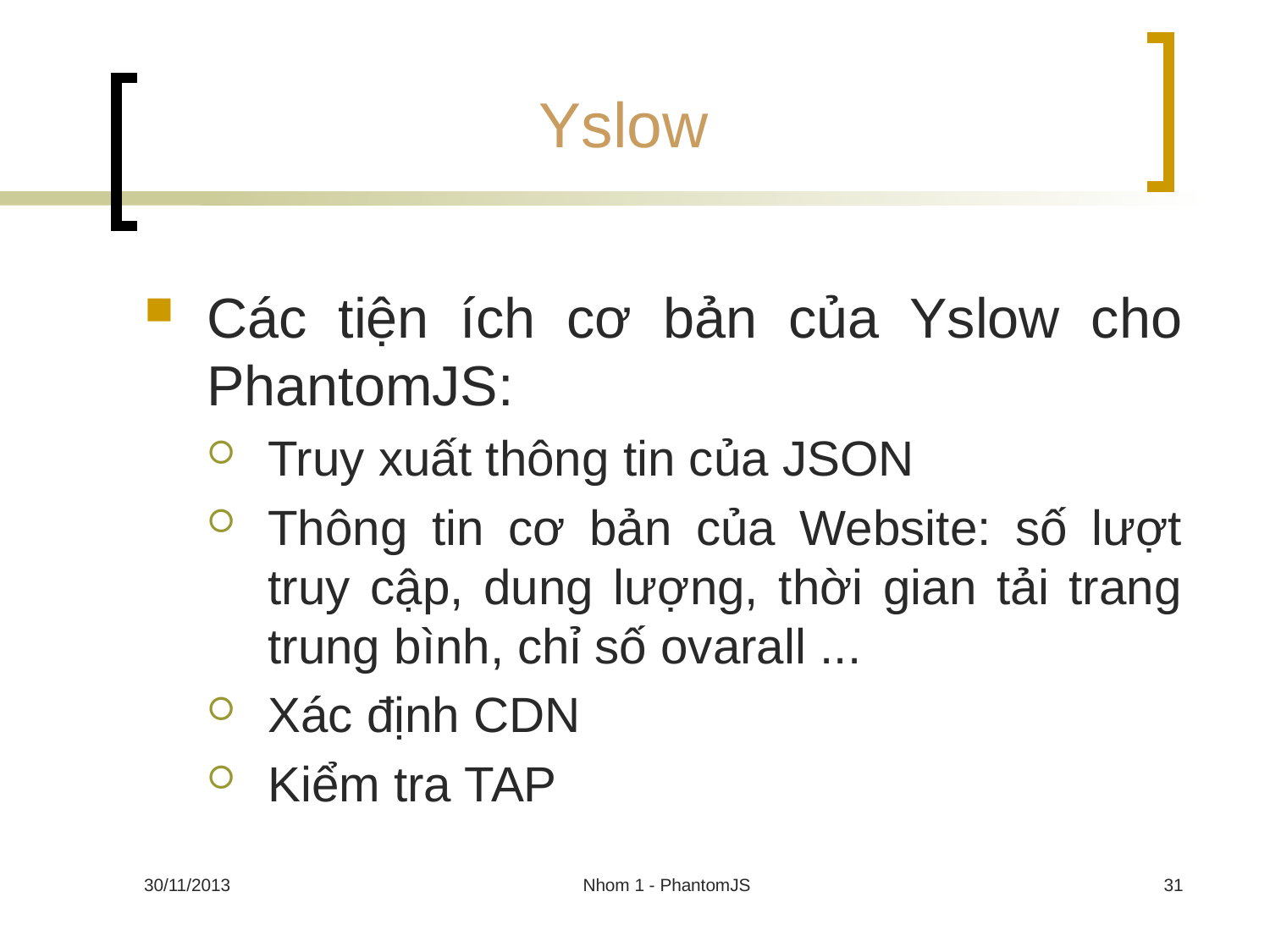

# Yslow
Các tiện ích cơ bản của Yslow cho PhantomJS:
Truy xuất thông tin của JSON
Thông tin cơ bản của Website: số lượt truy cập, dung lượng, thời gian tải trang trung bình, chỉ số ovarall ...
Xác định CDN
Kiểm tra TAP
30/11/2013
Nhom 1 - PhantomJS
31